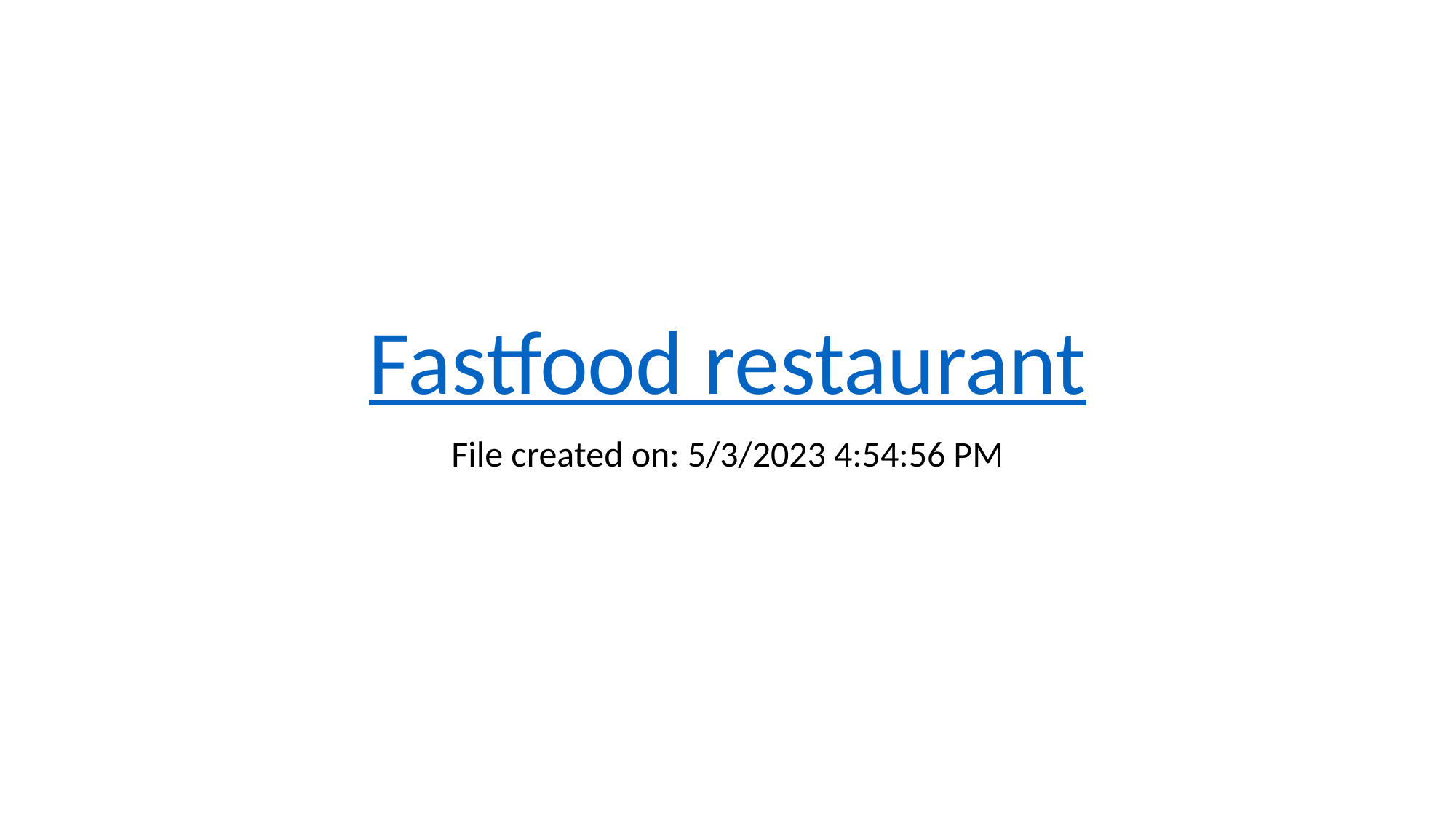

# Fastfood restaurant
File created on: 5/3/2023 4:54:56 PM